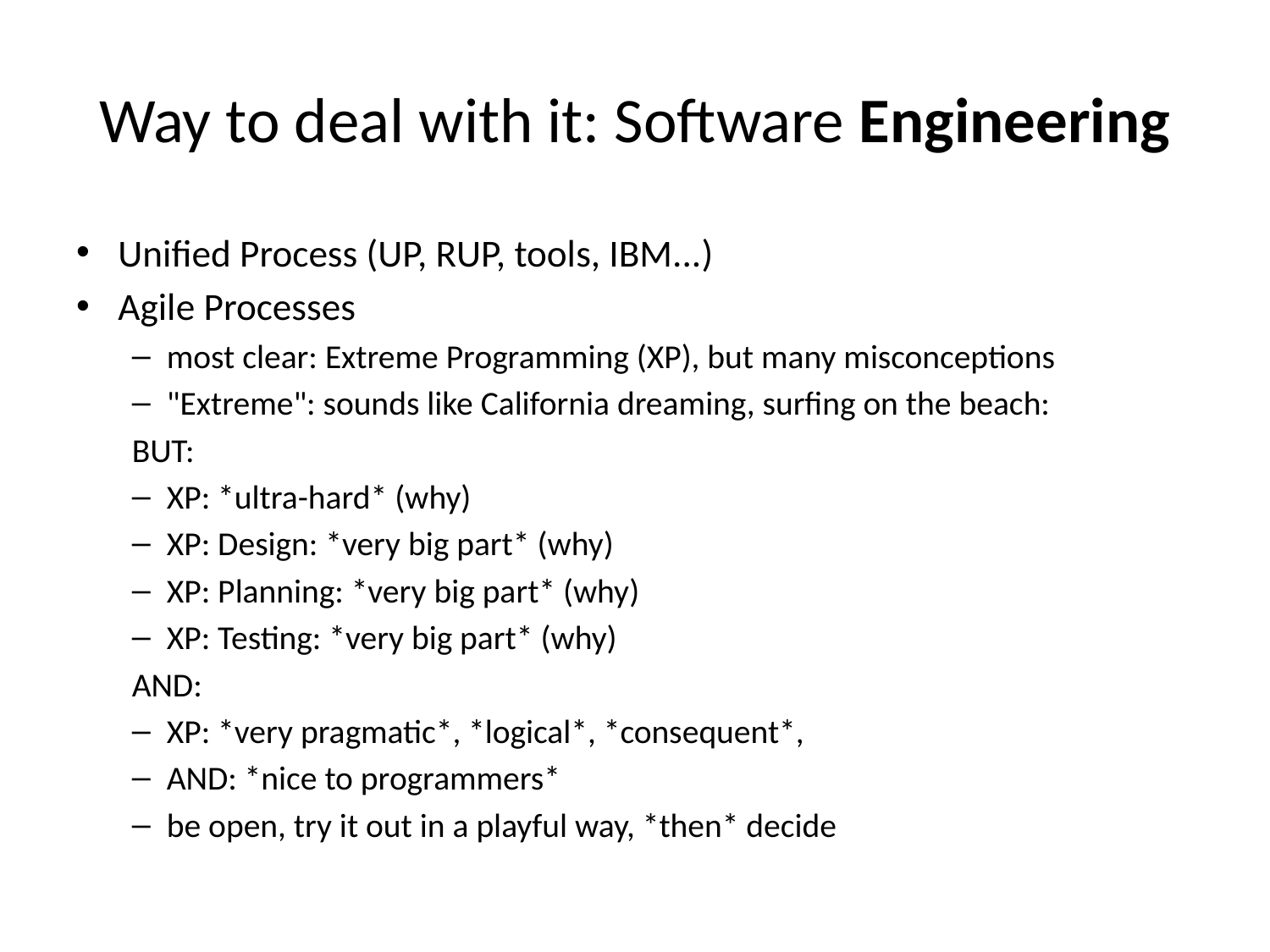

# Way to deal with it: Software Engineering
Unified Process (UP, RUP, tools, IBM...)
Agile Processes
most clear: Extreme Programming (XP), but many misconceptions
"Extreme": sounds like California dreaming, surfing on the beach:
BUT:
XP: *ultra-hard* (why)
XP: Design: *very big part* (why)
XP: Planning: *very big part* (why)
XP: Testing: *very big part* (why)
AND:
XP: *very pragmatic*, *logical*, *consequent*,
AND: *nice to programmers*
be open, try it out in a playful way, *then* decide